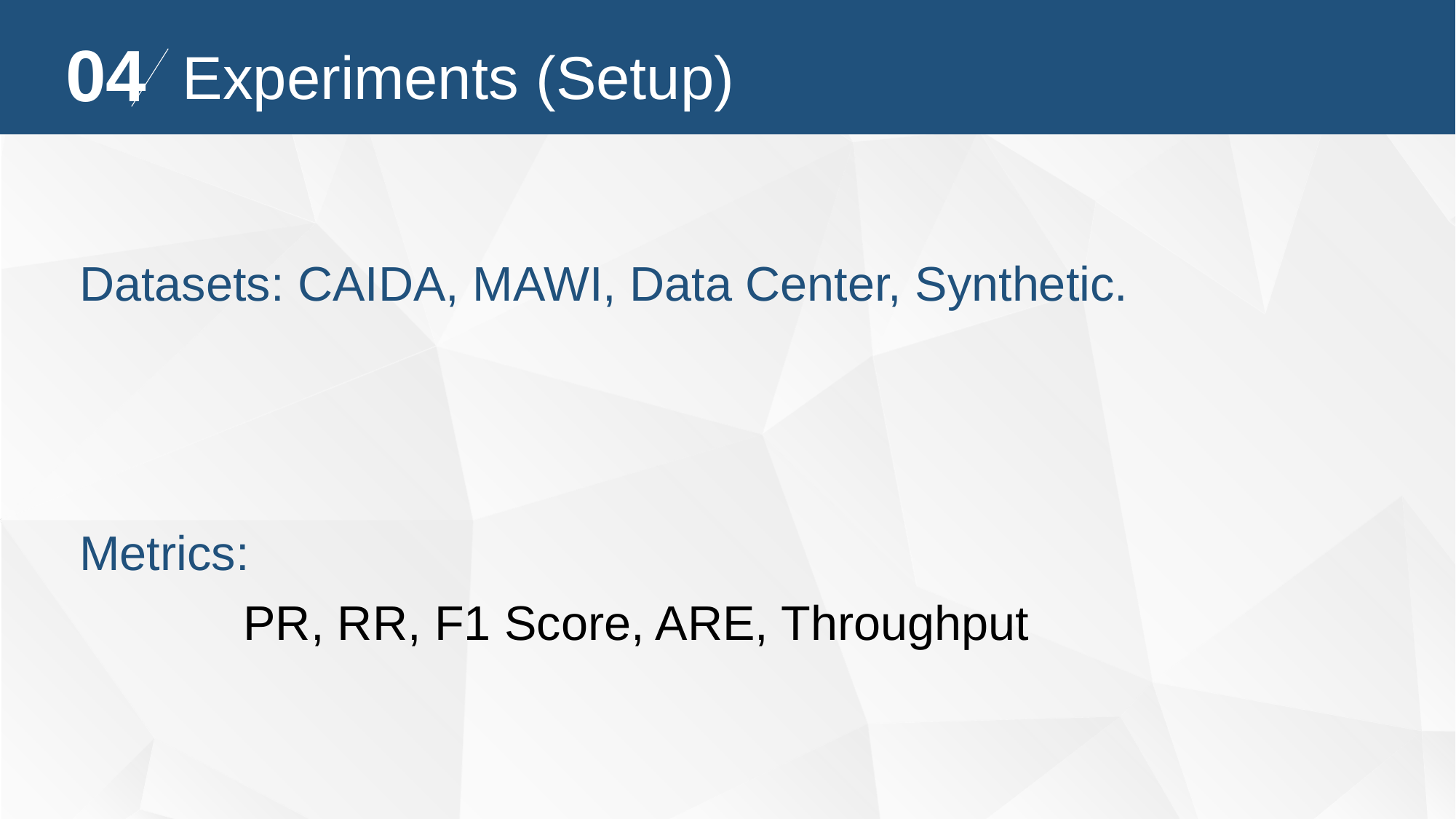

04
Experiments (Setup)
Datasets: CAIDA, MAWI, Data Center, Synthetic.

Metrics:
		PR, RR, F1 Score, ARE, Throughput